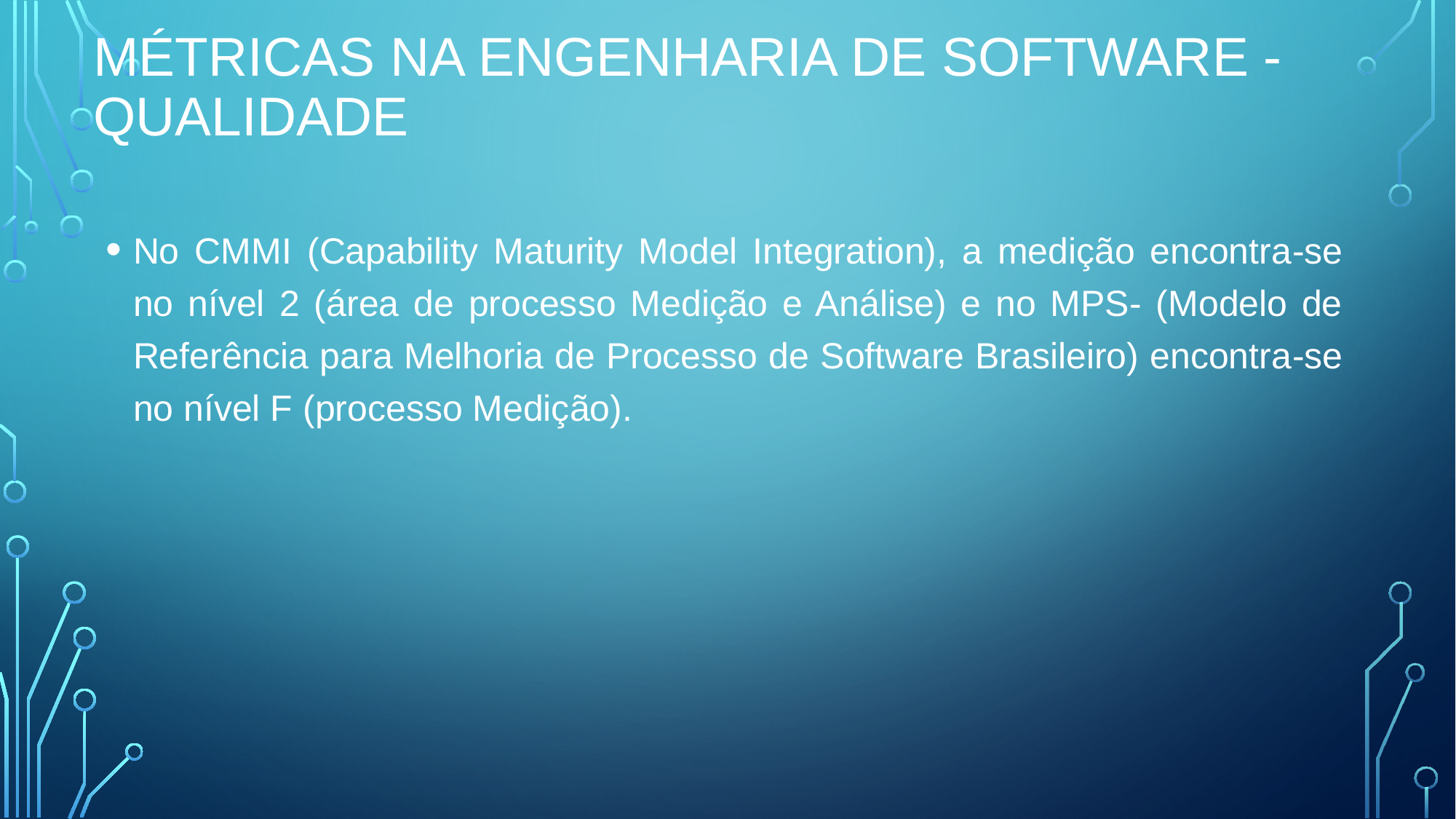

# métricas na engenharia de software - qualidade
No CMMI (Capability Maturity Model Integration), a medição encontra­-se no nível 2 (área de processo Medição e Análise) e no MPS- (Modelo de Referência para Melhoria de Processo de Software Brasileiro) encontra­-se no nível F (processo Medição).